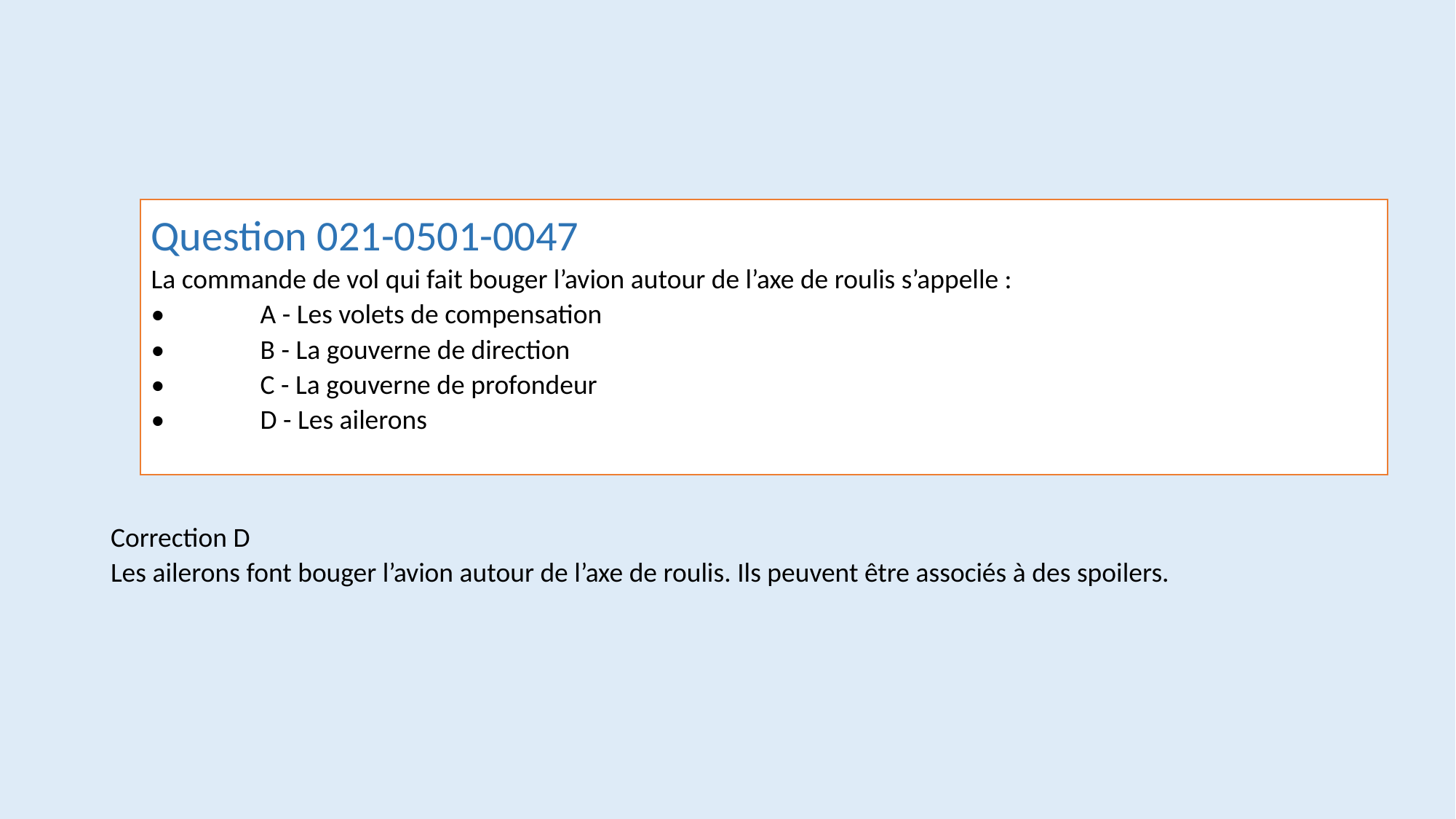

#
Question 021-0501-0047
La commande de vol qui fait bouger l’avion autour de l’axe de roulis s’appelle :
•	A - Les volets de compensation
•	B - La gouverne de direction
•	C - La gouverne de profondeur
•	D - Les ailerons

Correction D
Les ailerons font bouger l’avion autour de l’axe de roulis. Ils peuvent être associés à des spoilers.